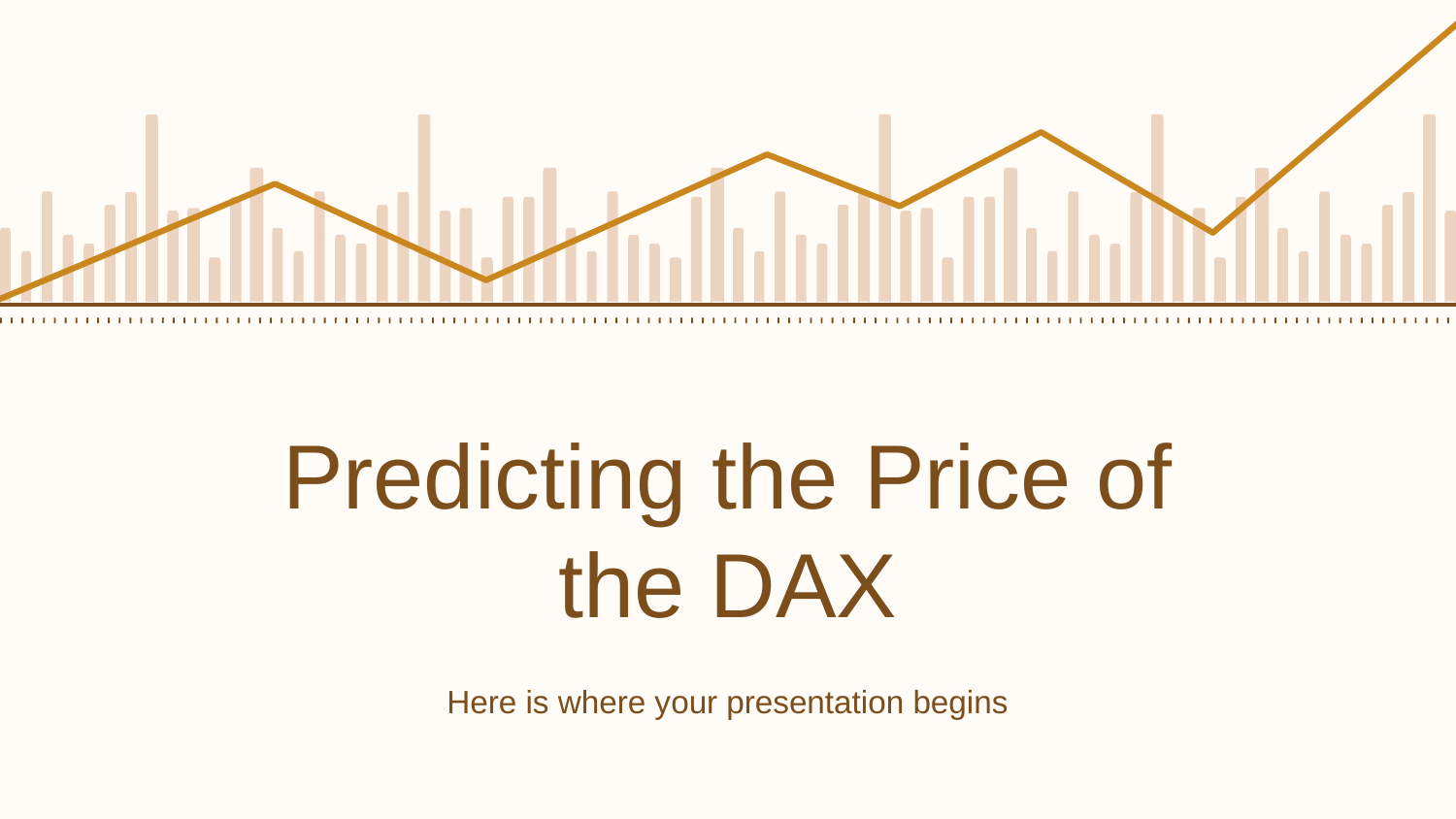

# Predicting the Price of the DAX
Here is where your presentation begins